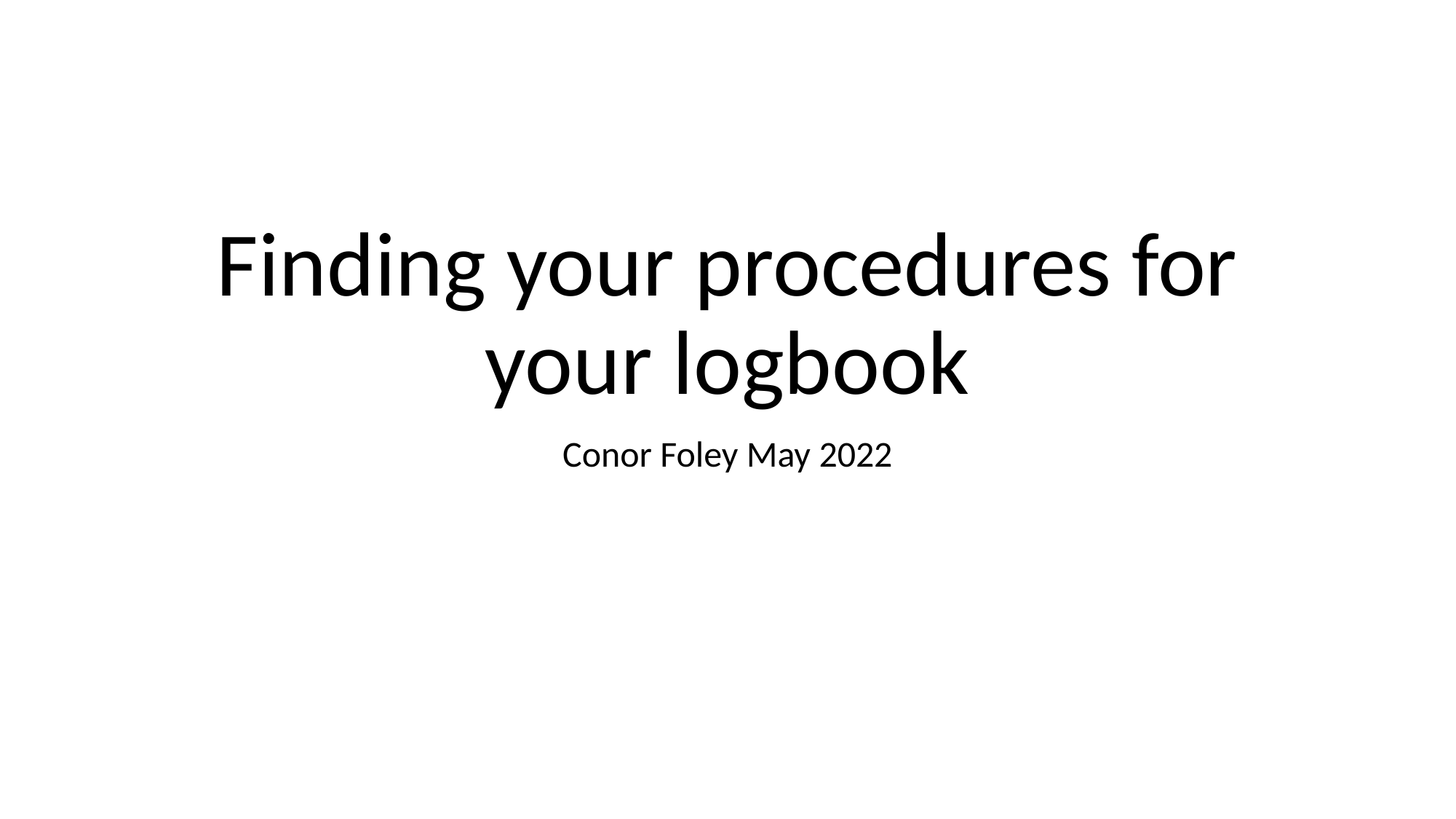

# Finding your procedures for your logbook
Conor Foley May 2022